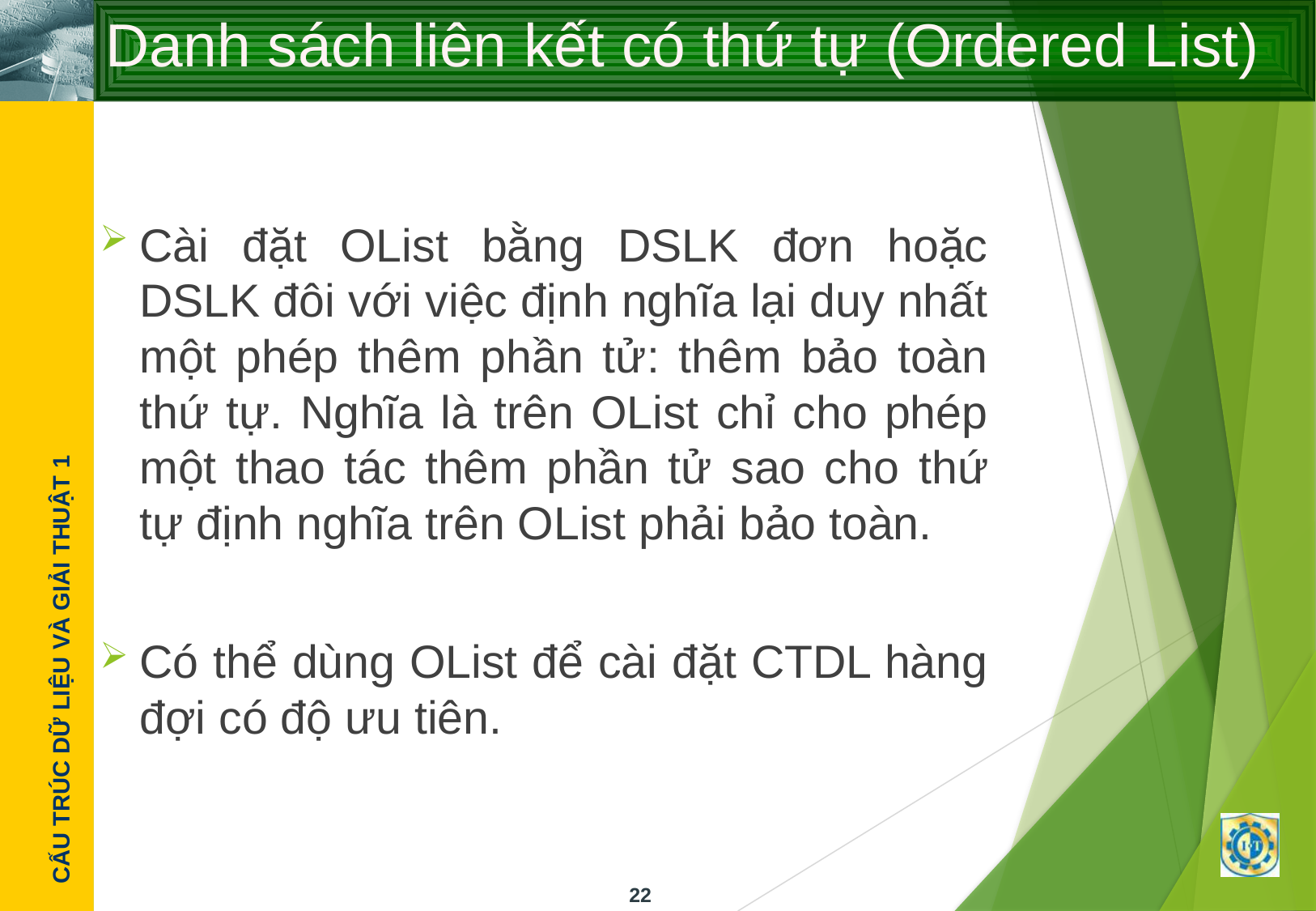

# Danh sách liên kết có thứ tự (Ordered List)

Cài đặt OList bằng DSLK đơn hoặc DSLK đôi với việc định nghĩa lại duy nhất một phép thêm phần tử: thêm bảo toàn thứ tự. Nghĩa là trên OList chỉ cho phép một thao tác thêm phần tử sao cho thứ tự định nghĩa trên OList phải bảo toàn.

Có thể dùng OList để cài đặt CTDL hàng đợi có độ ưu tiên.